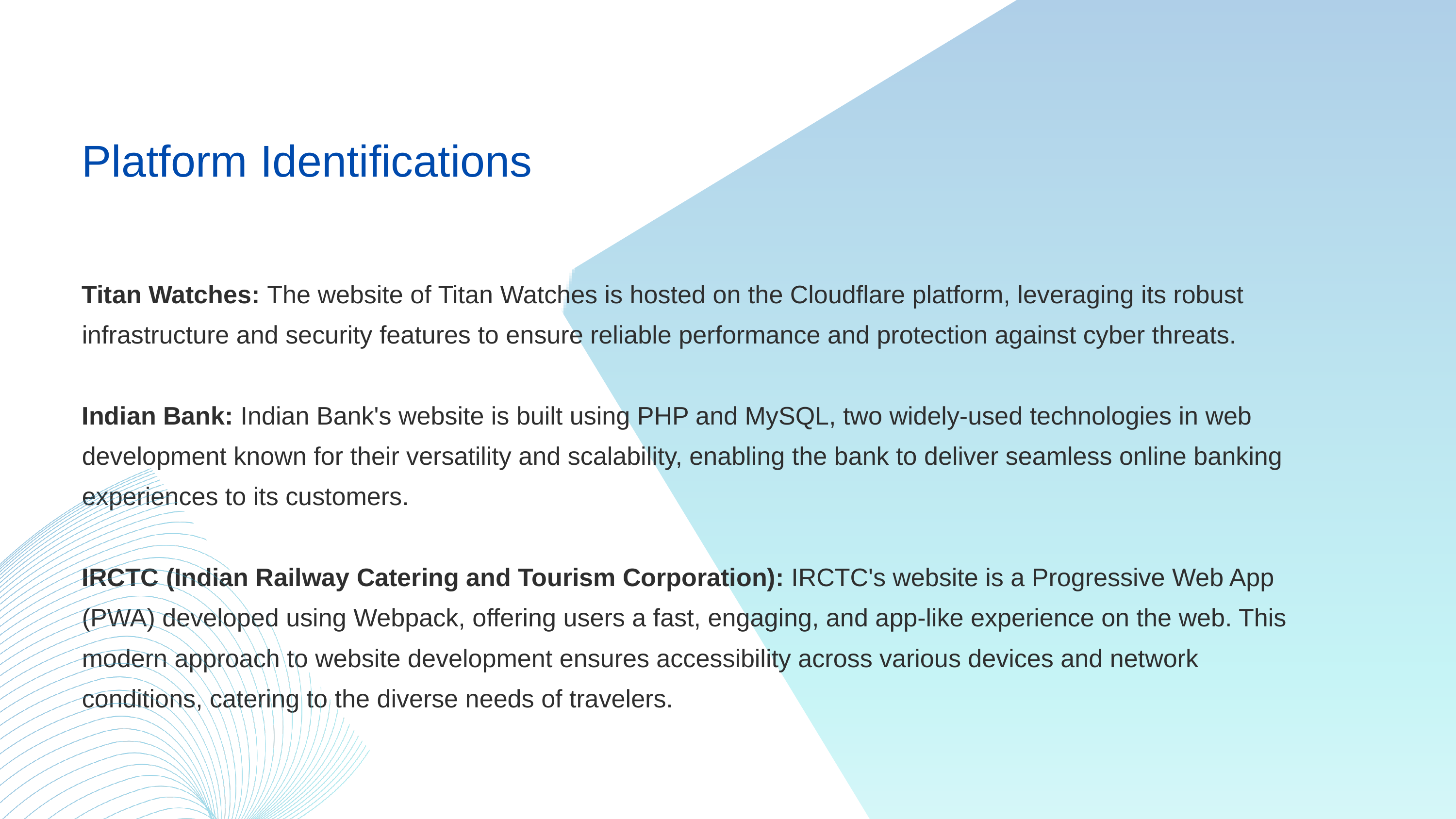

Platform Identifications
Titan Watches: The website of Titan Watches is hosted on the Cloudflare platform, leveraging its robust infrastructure and security features to ensure reliable performance and protection against cyber threats.

Indian Bank: Indian Bank's website is built using PHP and MySQL, two widely-used technologies in web development known for their versatility and scalability, enabling the bank to deliver seamless online banking experiences to its customers.

IRCTC (Indian Railway Catering and Tourism Corporation): IRCTC's website is a Progressive Web App (PWA) developed using Webpack, offering users a fast, engaging, and app-like experience on the web. This modern approach to website development ensures accessibility across various devices and network conditions, catering to the diverse needs of travelers.